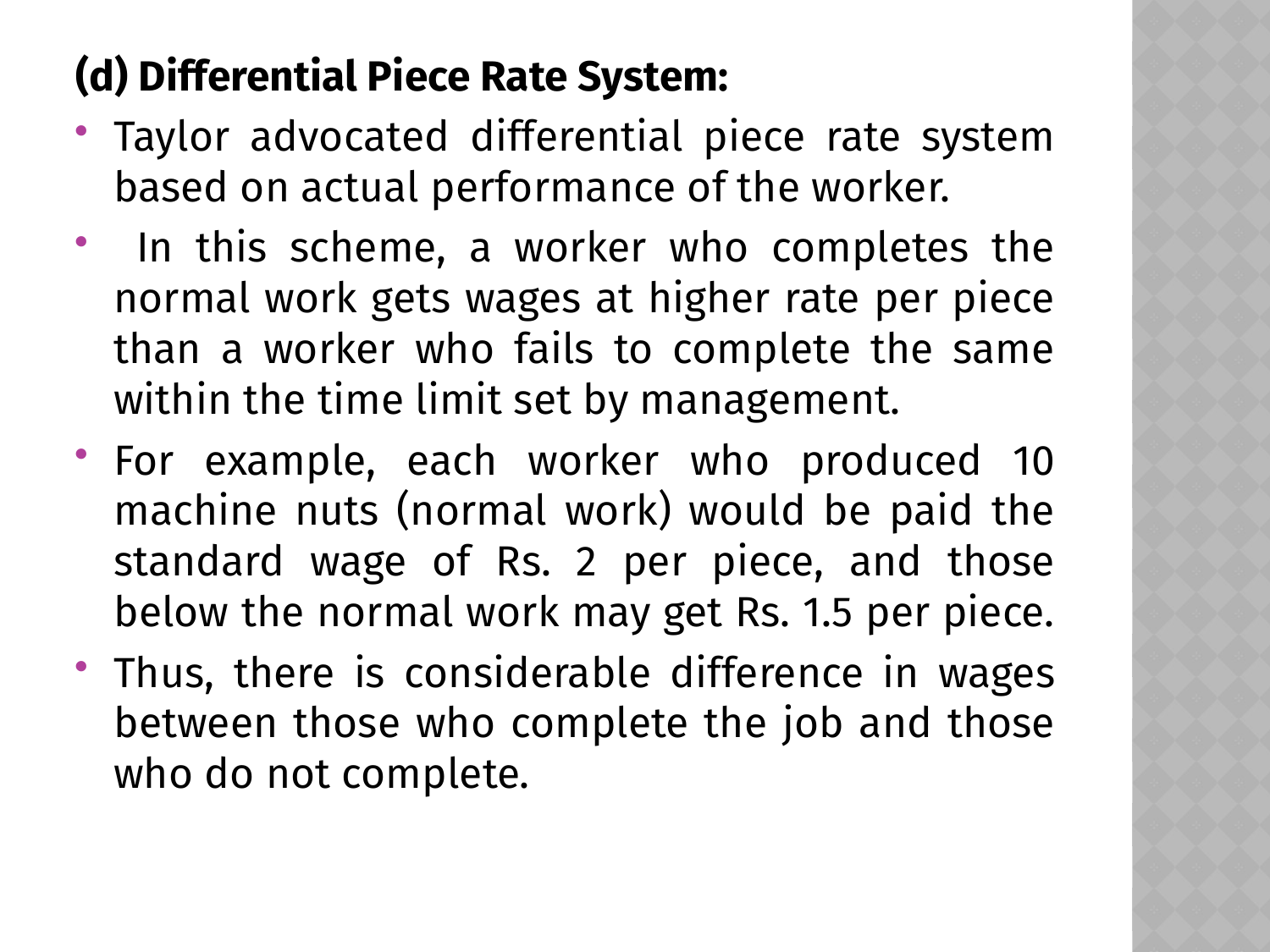

(d) Differential Piece Rate System:
Taylor advocated differential piece rate system based on actual performance of the worker.
 In this scheme, a worker who completes the normal work gets wages at higher rate per piece than a worker who fails to complete the same within the time limit set by management.
For example, each worker who produced 10 machine nuts (normal work) would be paid the standard wage of Rs. 2 per piece, and those below the normal work may get Rs. 1.5 per piece.
Thus, there is considerable difference in wages between those who complete the job and those who do not complete.